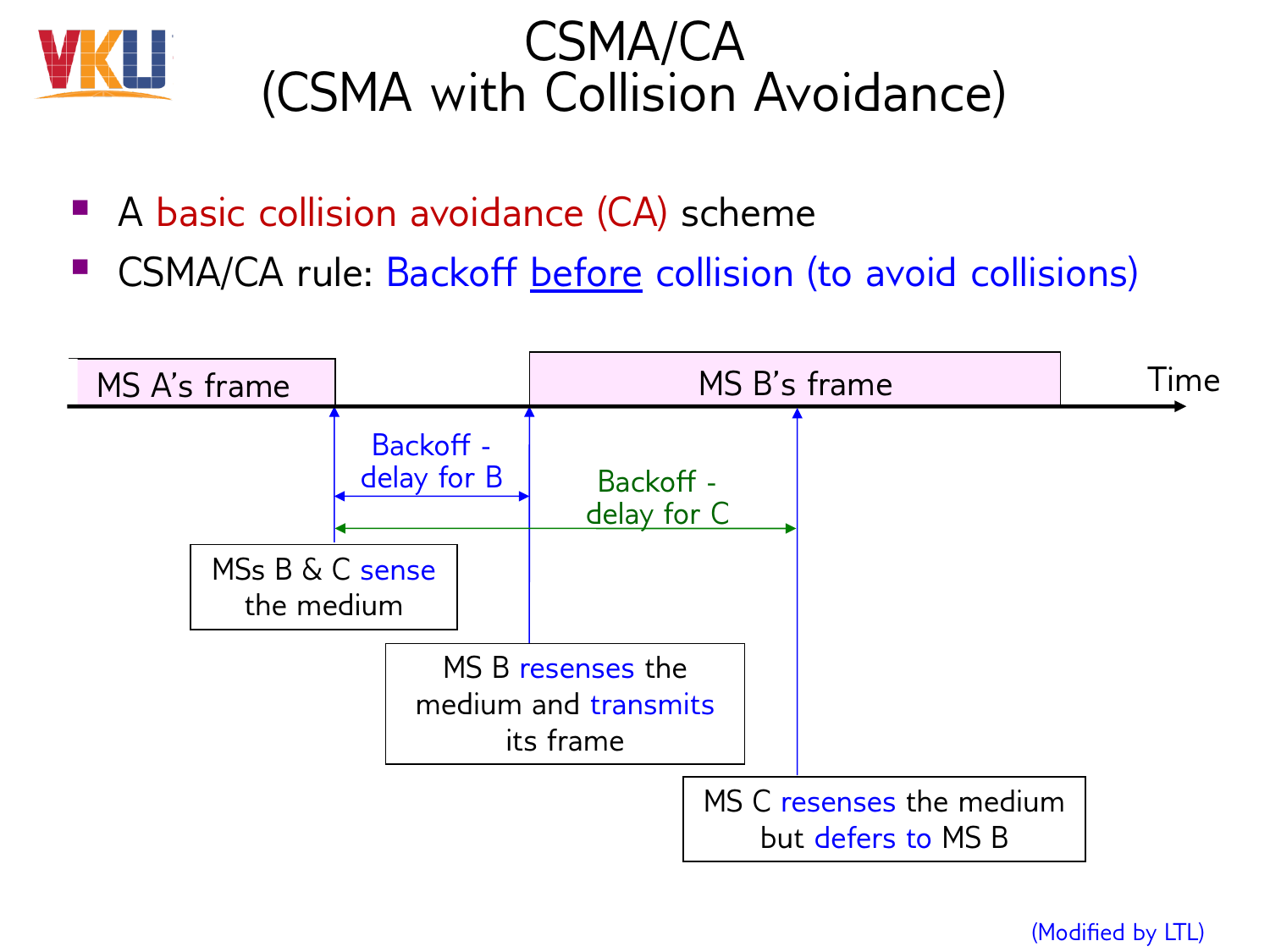

CSMA/CA
(CSMA with Collision Avoidance)
A basic collision avoidance (CA) scheme
CSMA/CA rule: Backoff before collision (to avoid collisions)

Time

MS B’s frame
MS A’s frame

Backoff -delay for B
Backoff - delay for C

MSs B & C sense the medium
MS B resenses the medium and transmits its frame
MS C resenses the medium but defers to MS B
(Modified by LTL)